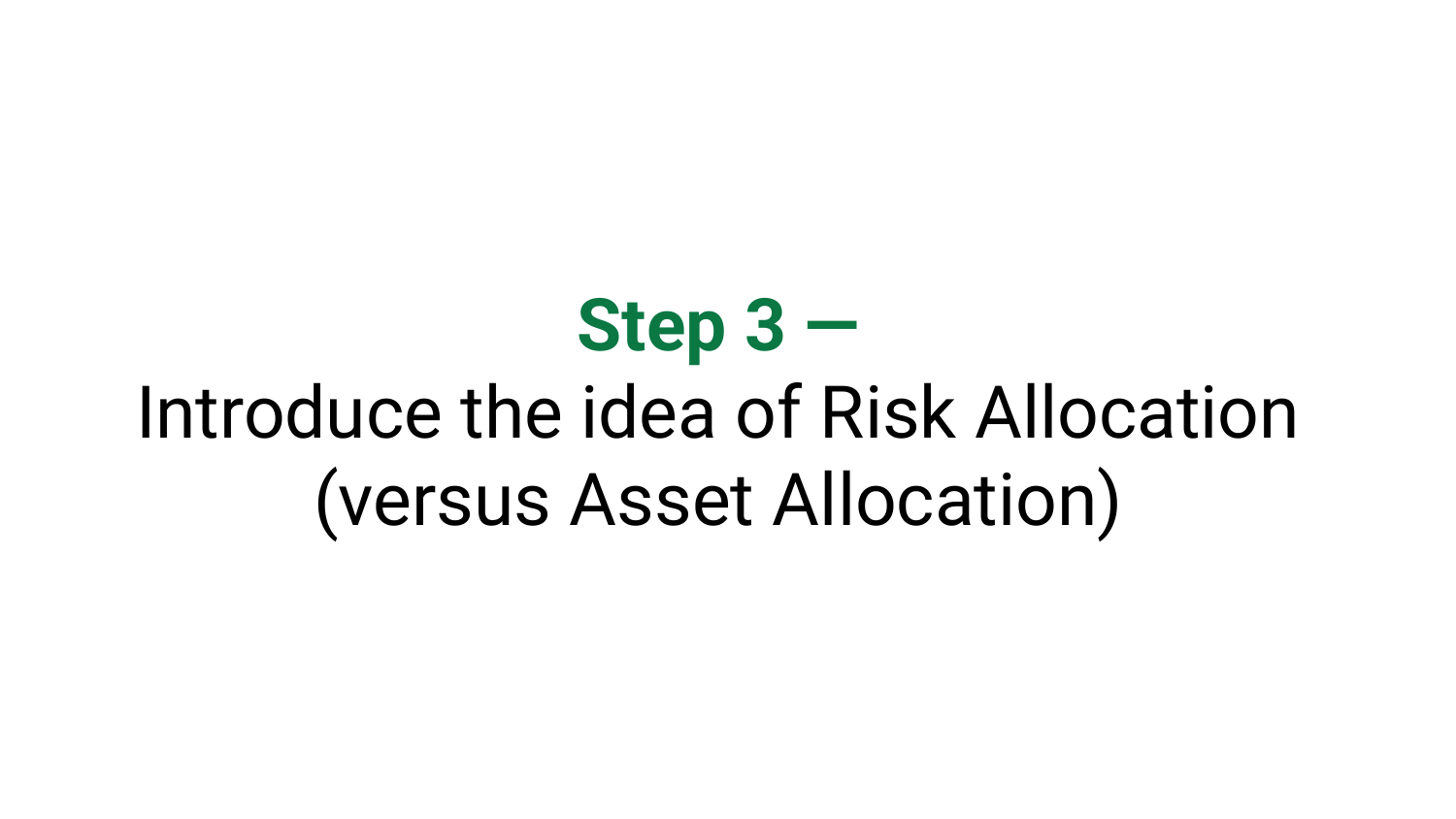

# Step 3 —
Introduce the idea of Risk Allocation (versus Asset Allocation)